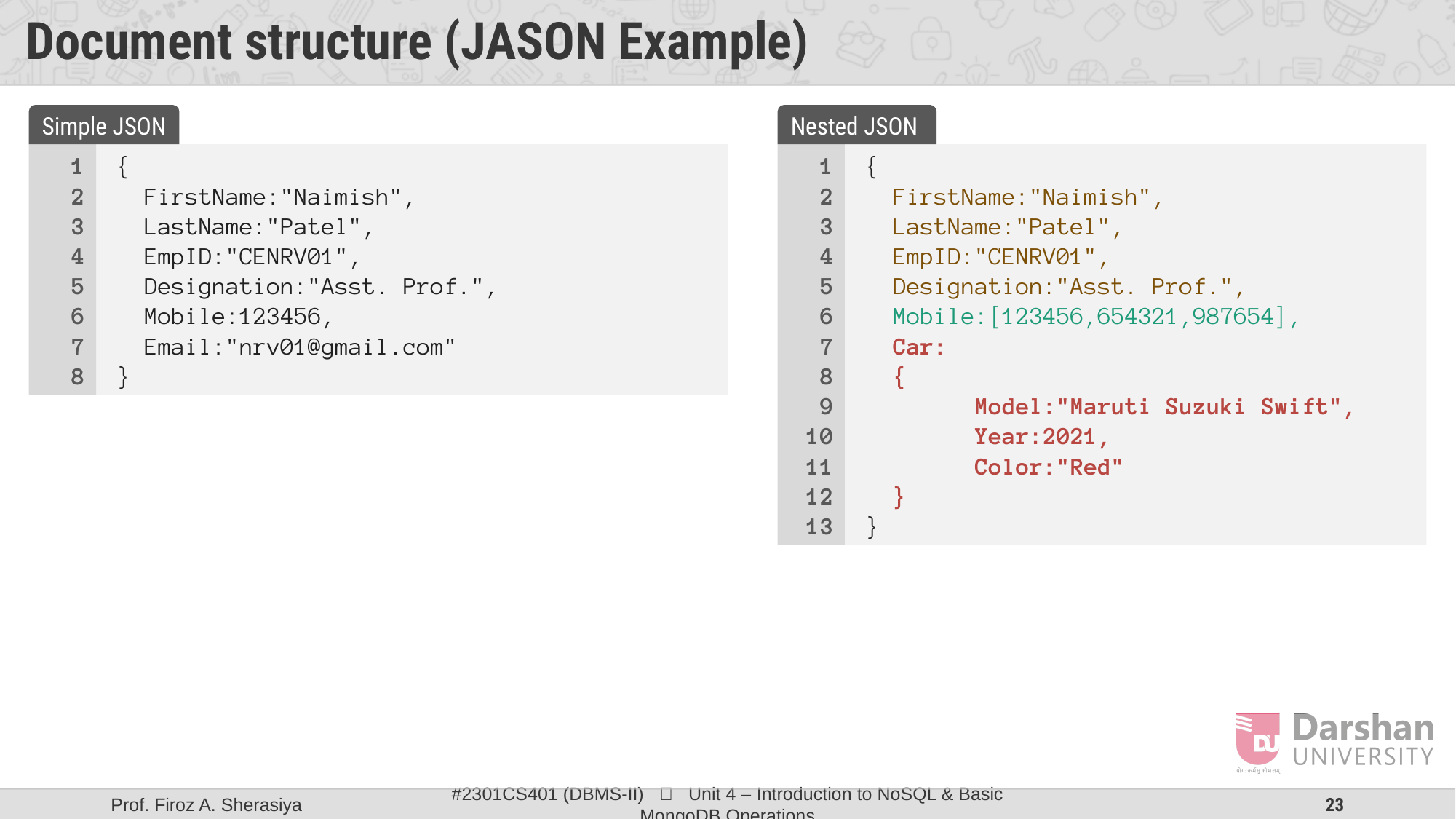

# Document structure (JASON Example)
Simple JSON
Nested JSON
1
2
3
4
5
6
7
8
{
  FirstName:"Naimish",
  LastName:"Patel",
  EmpID:"CENRV01",
  Designation:"Asst. Prof.",
  Mobile:123456,
  Email:"nrv01@gmail.com"
}
1
2
3
4
5
6
7
8
9
10
11
12
13
{
  FirstName:"Naimish",
  LastName:"Patel",
  EmpID:"CENRV01",
  Designation:"Asst. Prof.",
  Mobile:[123456,654321,987654],
  Car:
  {
    	Model:"Maruti Suzuki Swift",
    	Year:2021,
    	Color:"Red"
  }
}